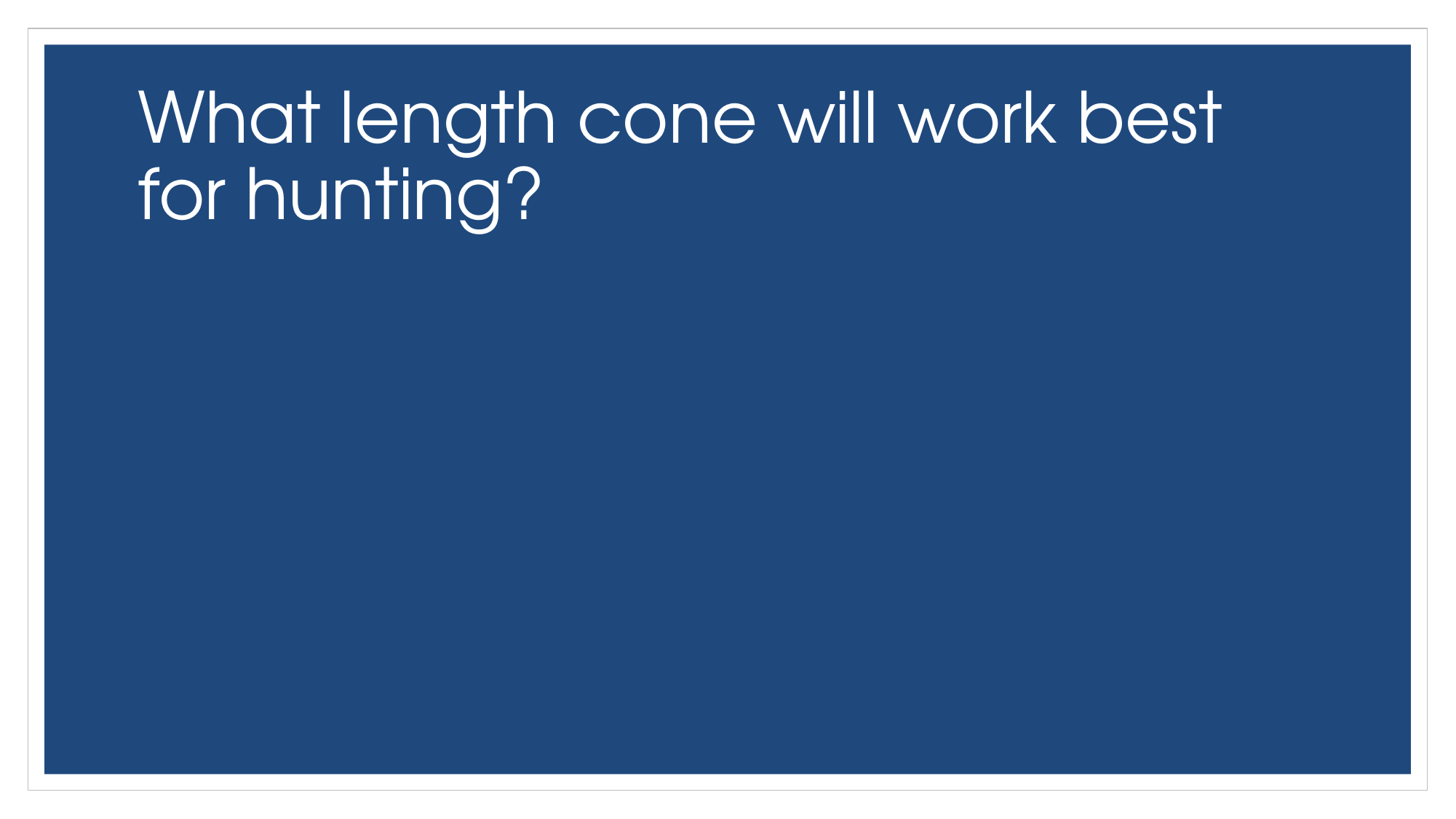

# What length cone will work best for hunting?